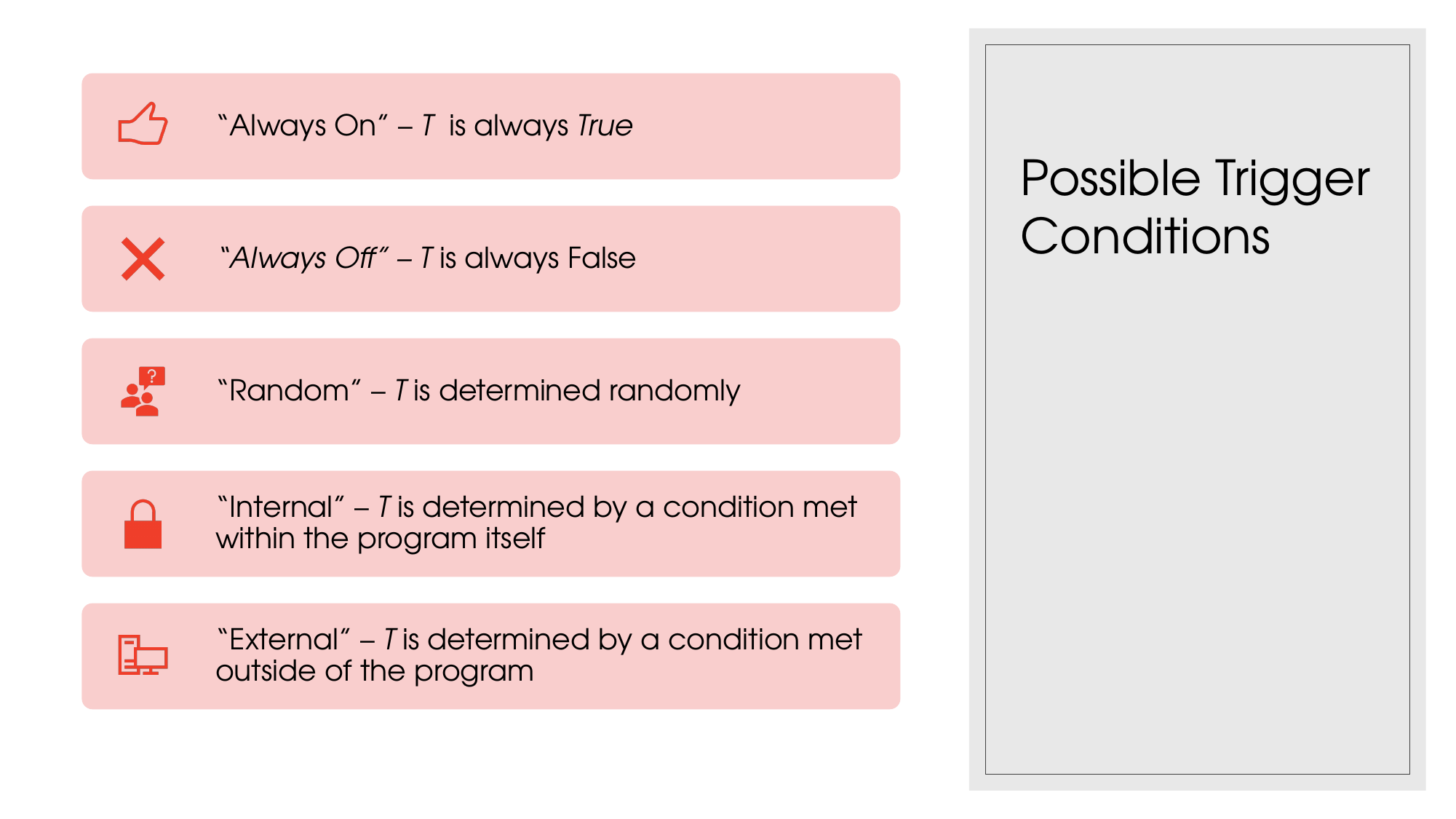

# Possible Trigger Conditions
“Always On” – T  is always True
“Always Off” – T is always False
“Random” – T is determined randomly
“Internal” – T is determined by a condition met within the program itself
“External” – T is determined by a condition met outside of the program